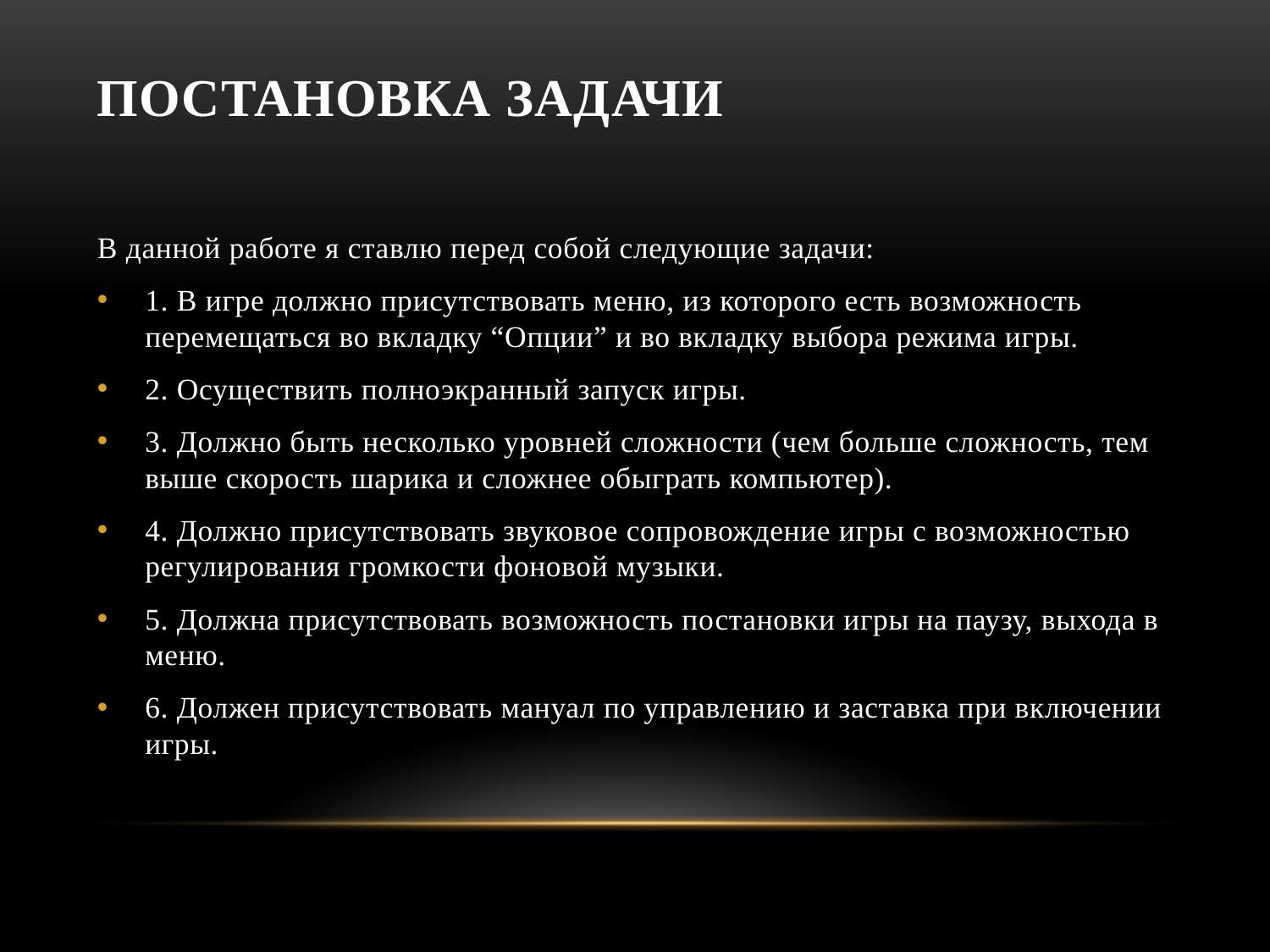

# Постановка задачи
В данной работе я ставлю перед собой следующие задачи:
1. В игре должно присутствовать меню, из которого есть возможность перемещаться во вкладку “Опции” и во вкладку выбора режима игры.
2. Осуществить полноэкранный запуск игры.
3. Должно быть несколько уровней сложности (чем больше сложность, тем выше скорость шарика и сложнее обыграть компьютер).
4. Должно присутствовать звуковое сопровождение игры с возможностью регулирования громкости фоновой музыки.
5. Должна присутствовать возможность постановки игры на паузу, выхода в меню.
6. Должен присутствовать мануал по управлению и заставка при включении игры.